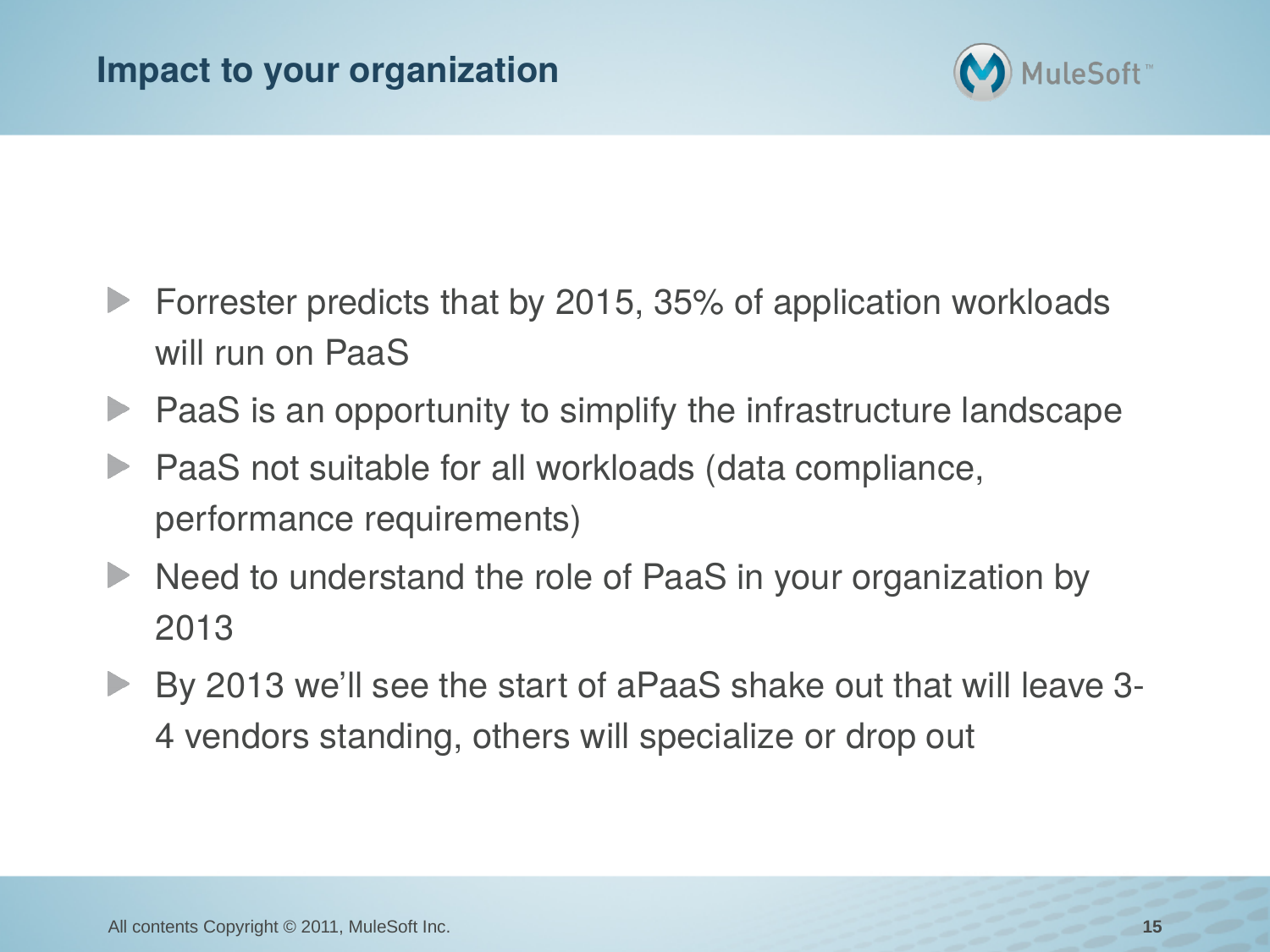

# Impact to your organization
Forrester predicts that by 2015, 35% of application workloads will run on PaaS
PaaS is an opportunity to simplify the infrastructure landscape
PaaS not suitable for all workloads (data compliance, performance requirements)
Need to understand the role of PaaS in your organization by 2013
By 2013 we’ll see the start of aPaaS shake out that will leave 3-4 vendors standing, others will specialize or drop out
All contents Copyright © 2011, MuleSoft Inc.
15